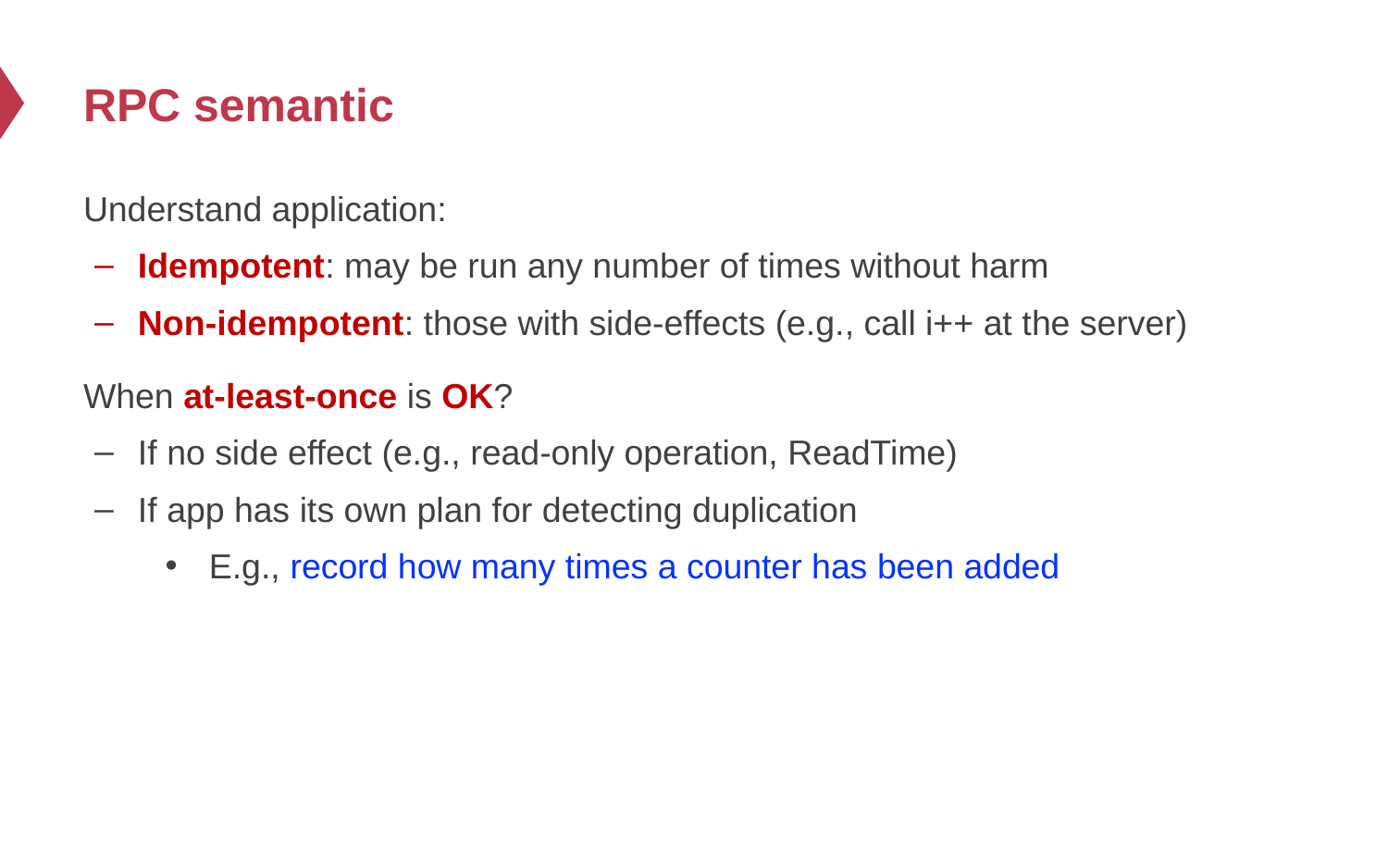

# RPC semantic
Understand application:
Idempotent: may be run any number of times without harm
Non-idempotent: those with side-effects (e.g., call i++ at the server)
When at-least-once is OK?
If no side effect (e.g., read-only operation, ReadTime)
If app has its own plan for detecting duplication
 E.g., record how many times a counter has been added

56